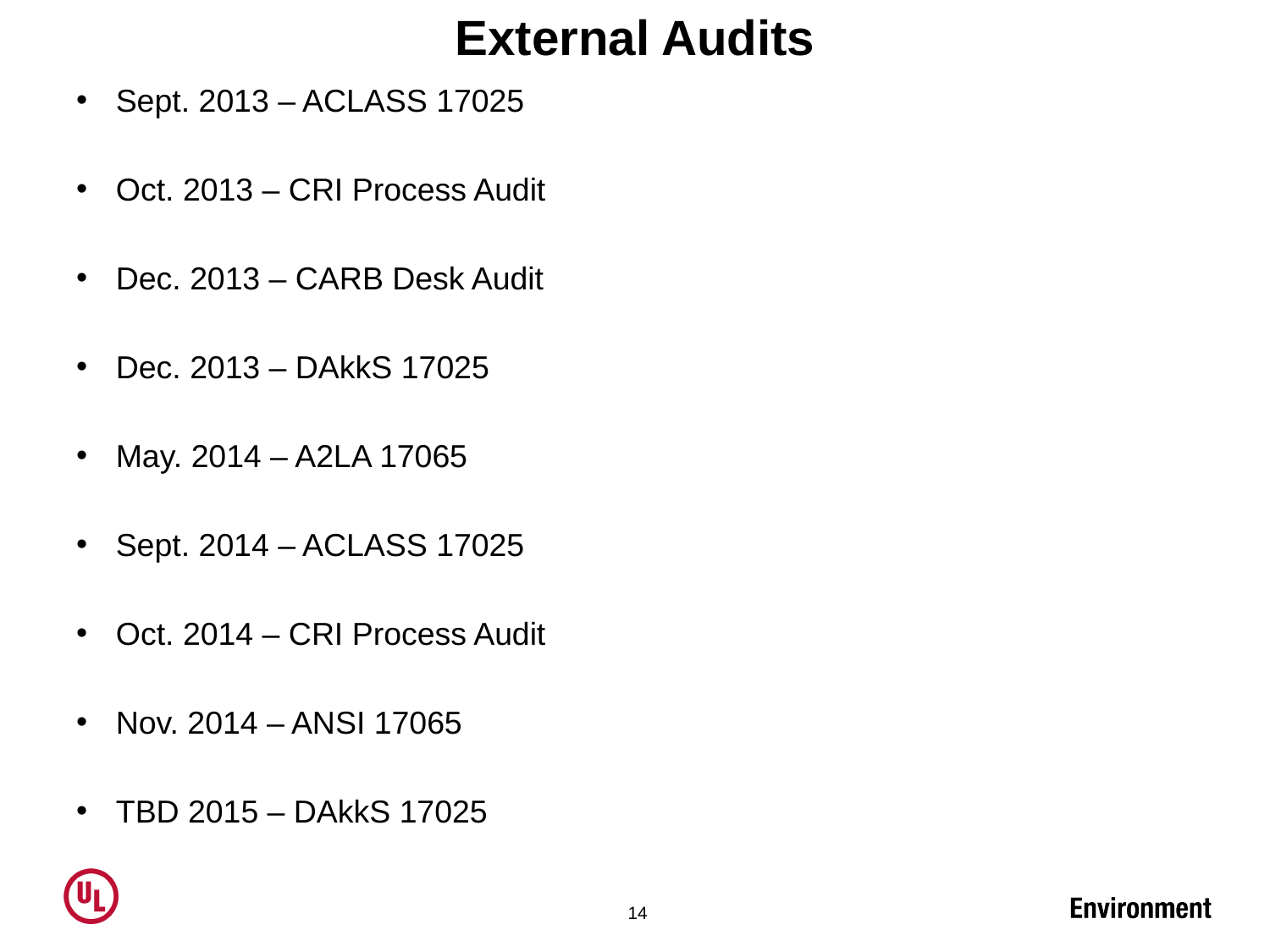

# External Audits
Sept. 2013 – ACLASS 17025

Oct. 2013 – CRI Process Audit

Dec. 2013 – CARB Desk Audit

Dec. 2013 – DAkkS 17025

May. 2014 – A2LA 17065

Sept. 2014 – ACLASS 17025

Oct. 2014 – CRI Process Audit

Nov. 2014 – ANSI 17065

TBD 2015 – DAkkS 17025

14